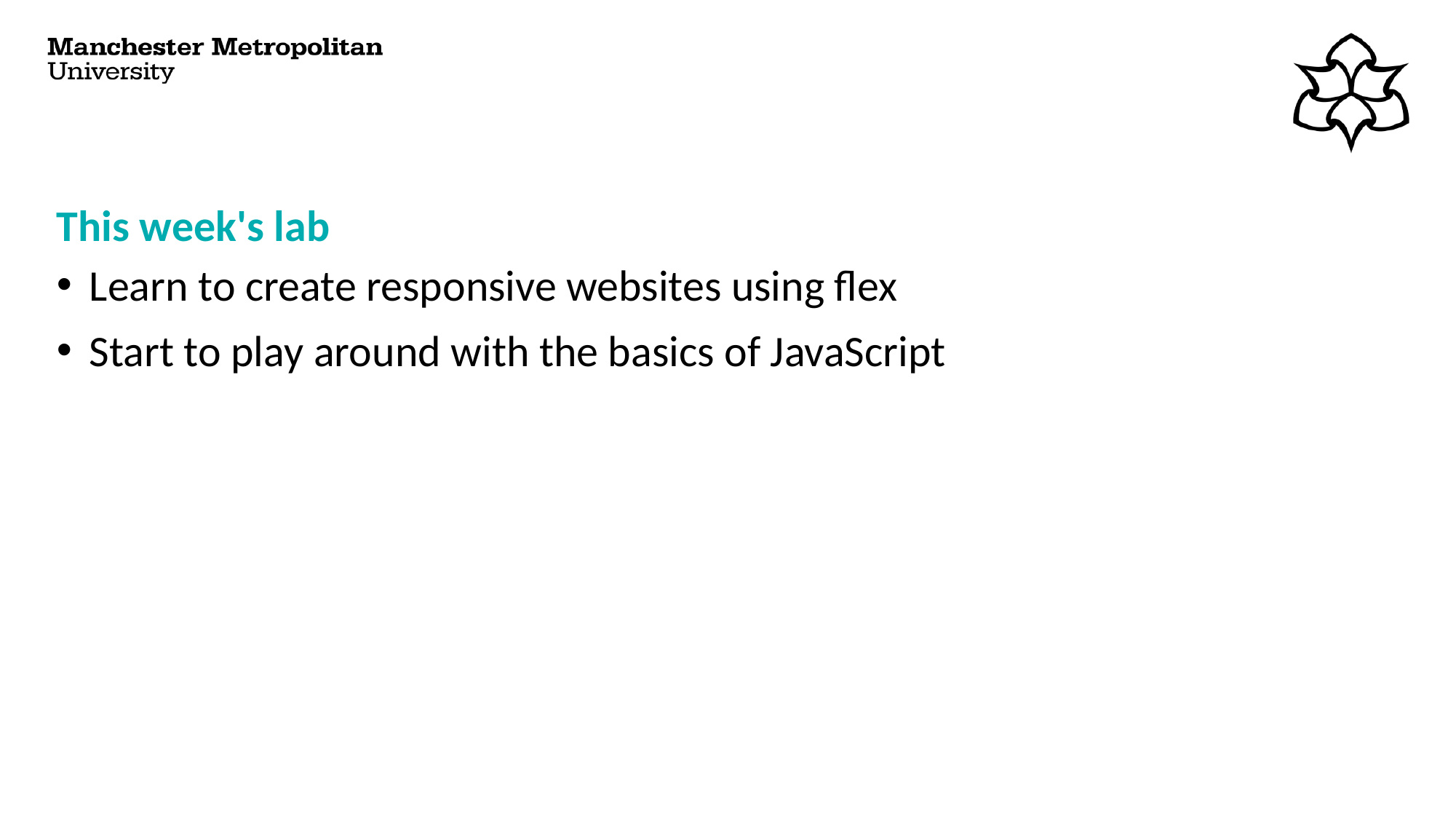

# This week's lab
Learn to create responsive websites using flex
Start to play around with the basics of JavaScript